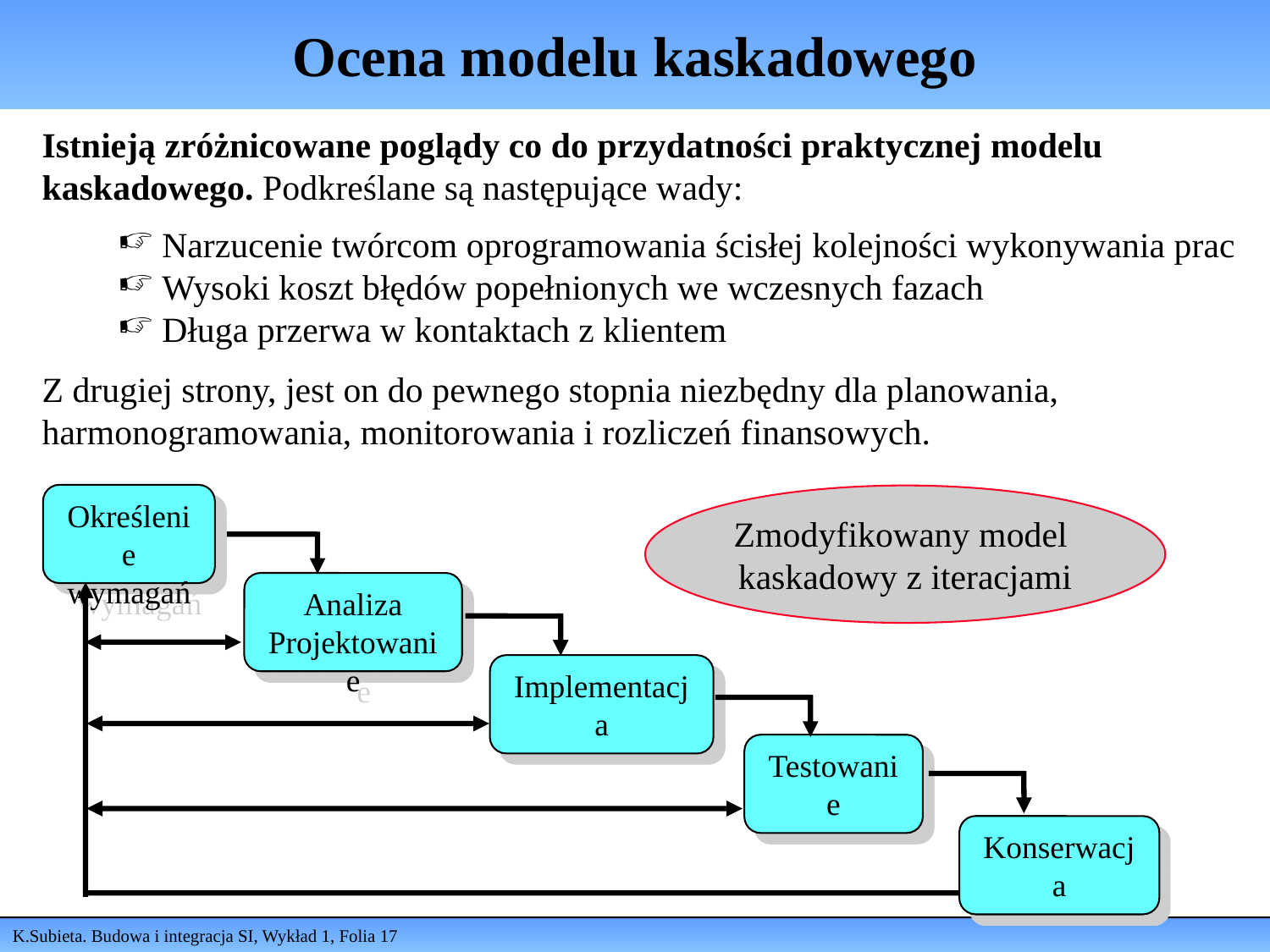

# Ocena modelu kaskadowego
Istnieją zróżnicowane poglądy co do przydatności praktycznej modelu kaskadowego. Podkreślane są następujące wady:
 Narzucenie twórcom oprogramowania ścisłej kolejności wykonywania prac
 Wysoki koszt błędów popełnionych we wczesnych fazach
 Długa przerwa w kontaktach z klientem
Z drugiej strony, jest on do pewnego stopnia niezbędny dla planowania, harmonogramowania, monitorowania i rozliczeń finansowych.
Określenie
wymagań
Zmodyfikowany model
kaskadowy z iteracjami

Analiza
Projektowanie

Implementacja

Testowanie

Konserwacja